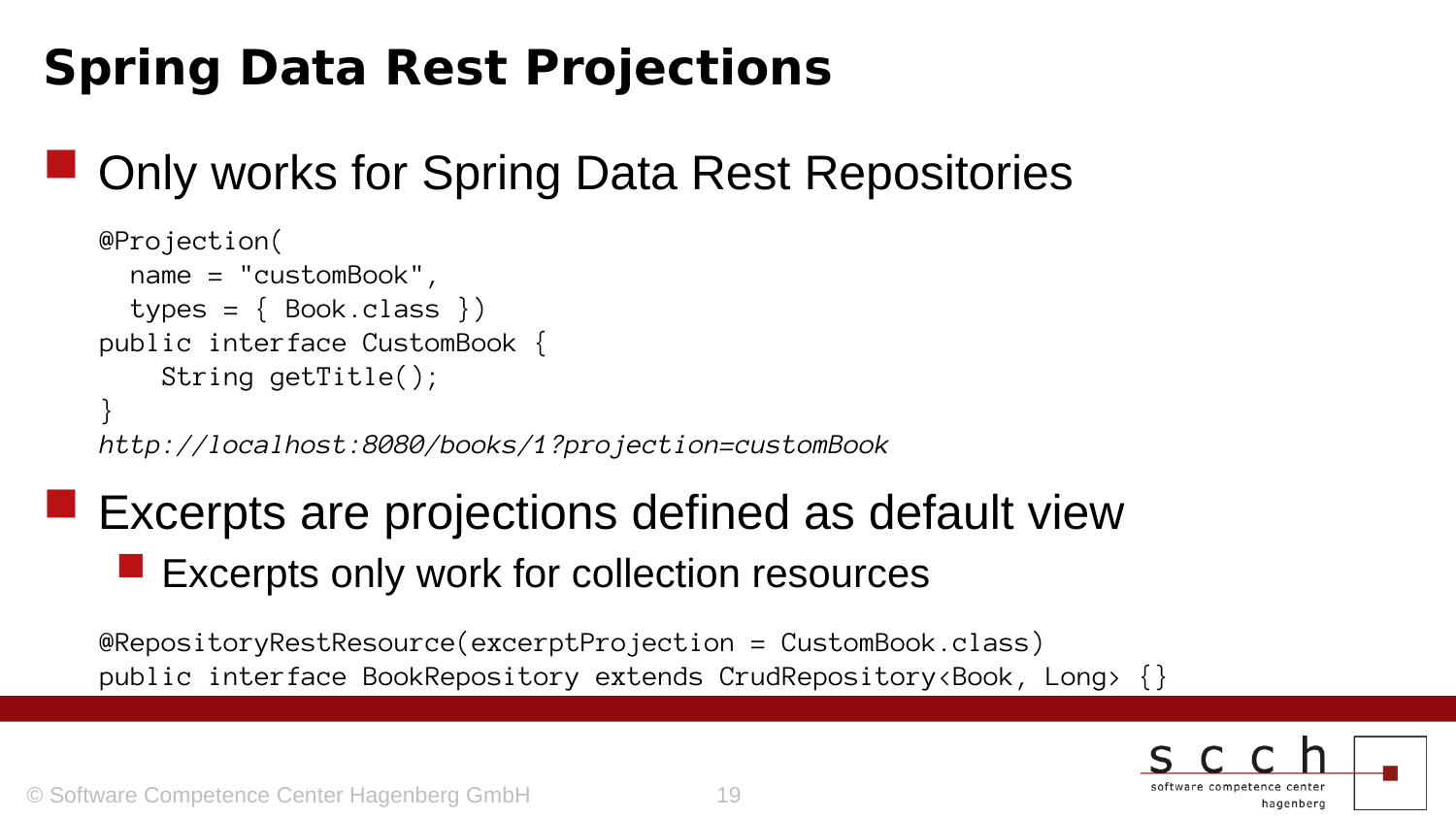

# Spring Data Rest Projections
Only works for Spring Data Rest Repositories

Excerpts are projections defined as default view
Excerpts only work for collection resources

@Projection(
  name = "customBook",
  types = { Book.class })
public interface CustomBook {
    String getTitle();
}
http://localhost:8080/books/1?projection=customBook
@RepositoryRestResource(excerptProjection = CustomBook.class)
public interface BookRepository extends CrudRepository<Book, Long> {}
© Software Competence Center Hagenberg GmbH
19